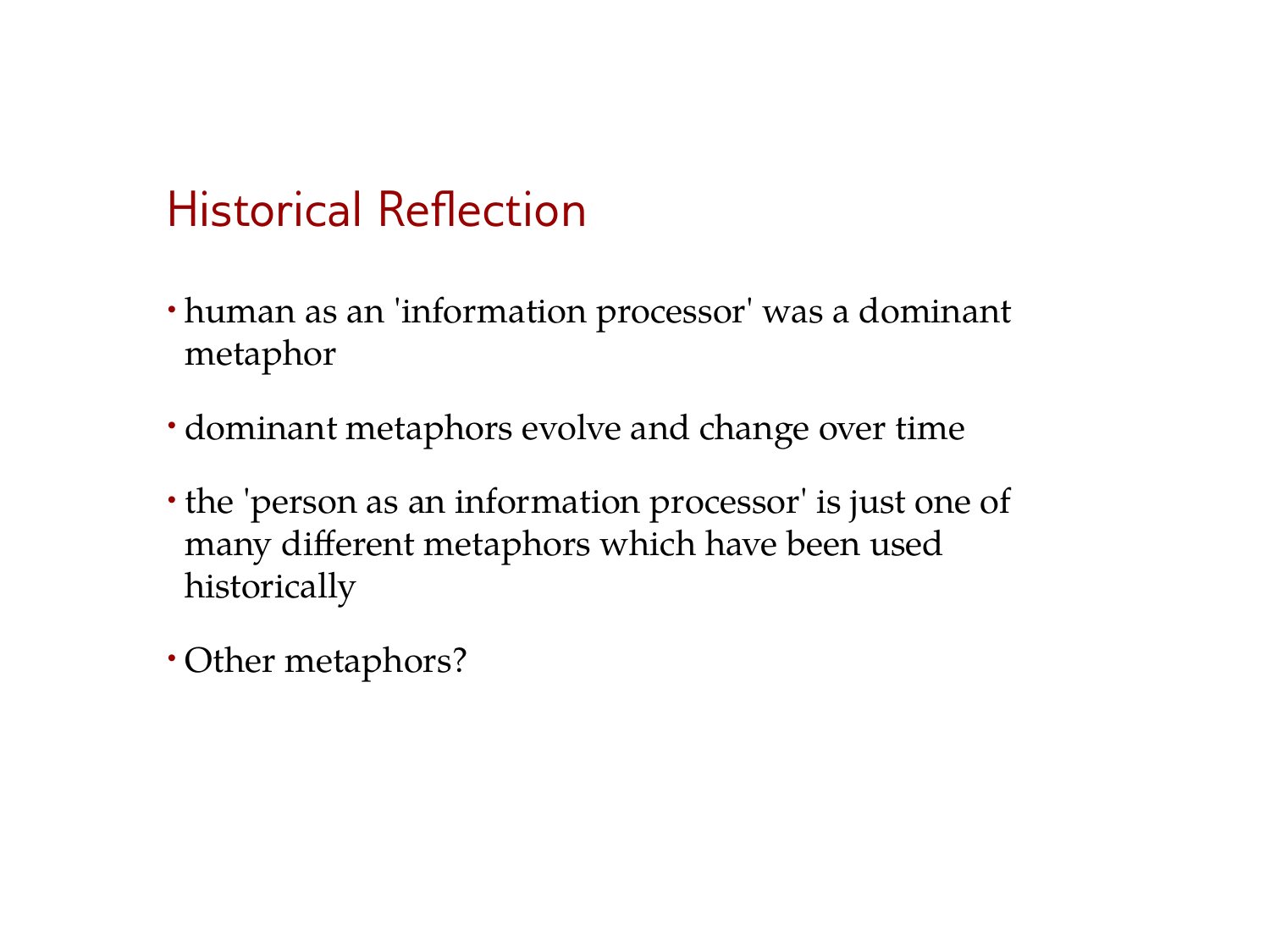

# Historical Reflection
human as an 'information processor' was a dominant metaphor
dominant metaphors evolve and change over time
the 'person as an information processor' is just one of many different metaphors which have been used historically
Other metaphors?